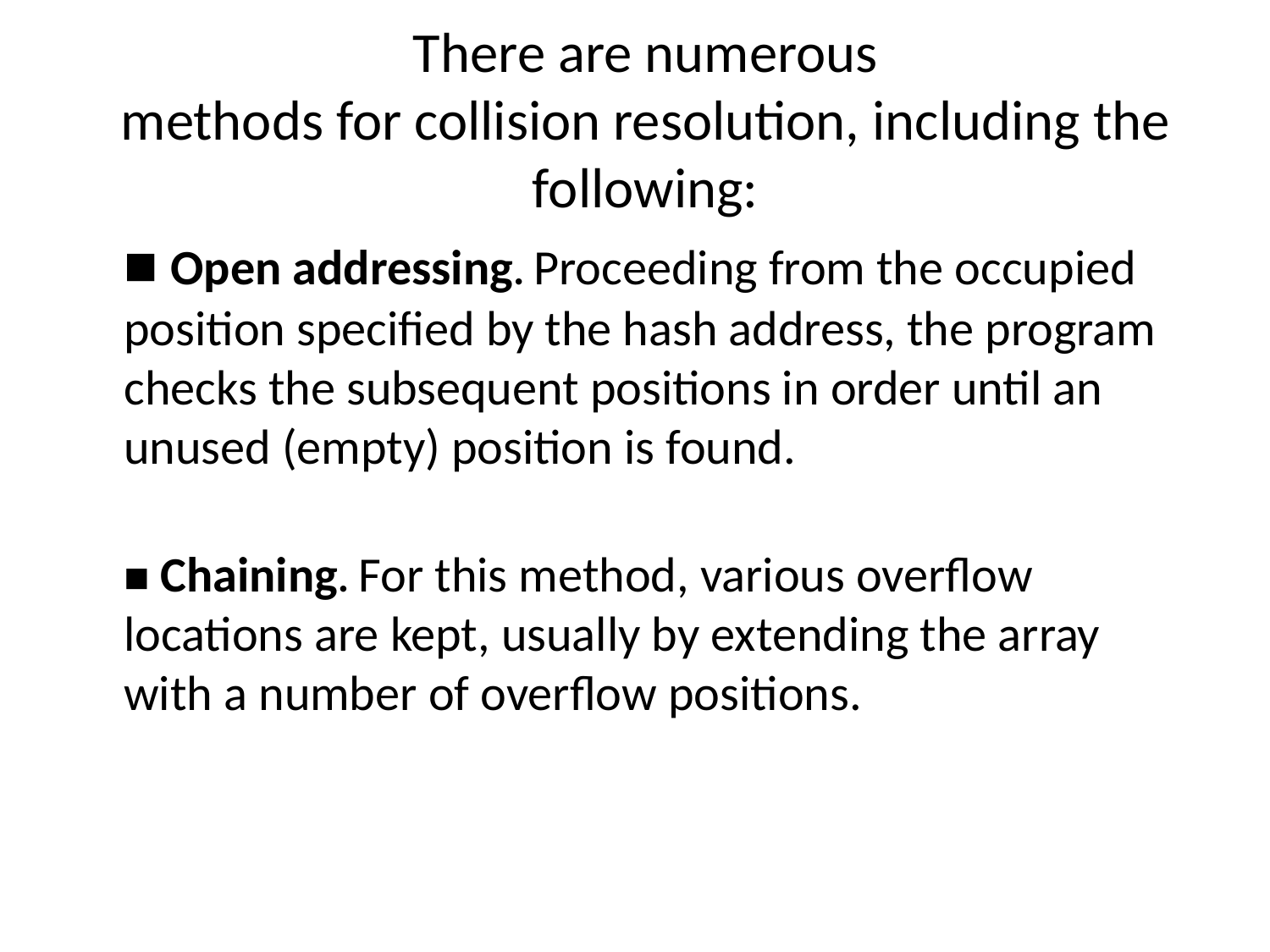

# There are numerous methods for collision resolution, including the following:
	■ Open addressing. Proceeding from the occupied position specified by the hash address, the program checks the subsequent positions in order until an unused (empty) position is found.

	■ Chaining. For this method, various overflow locations are kept, usually by extending the array with a number of overflow positions.